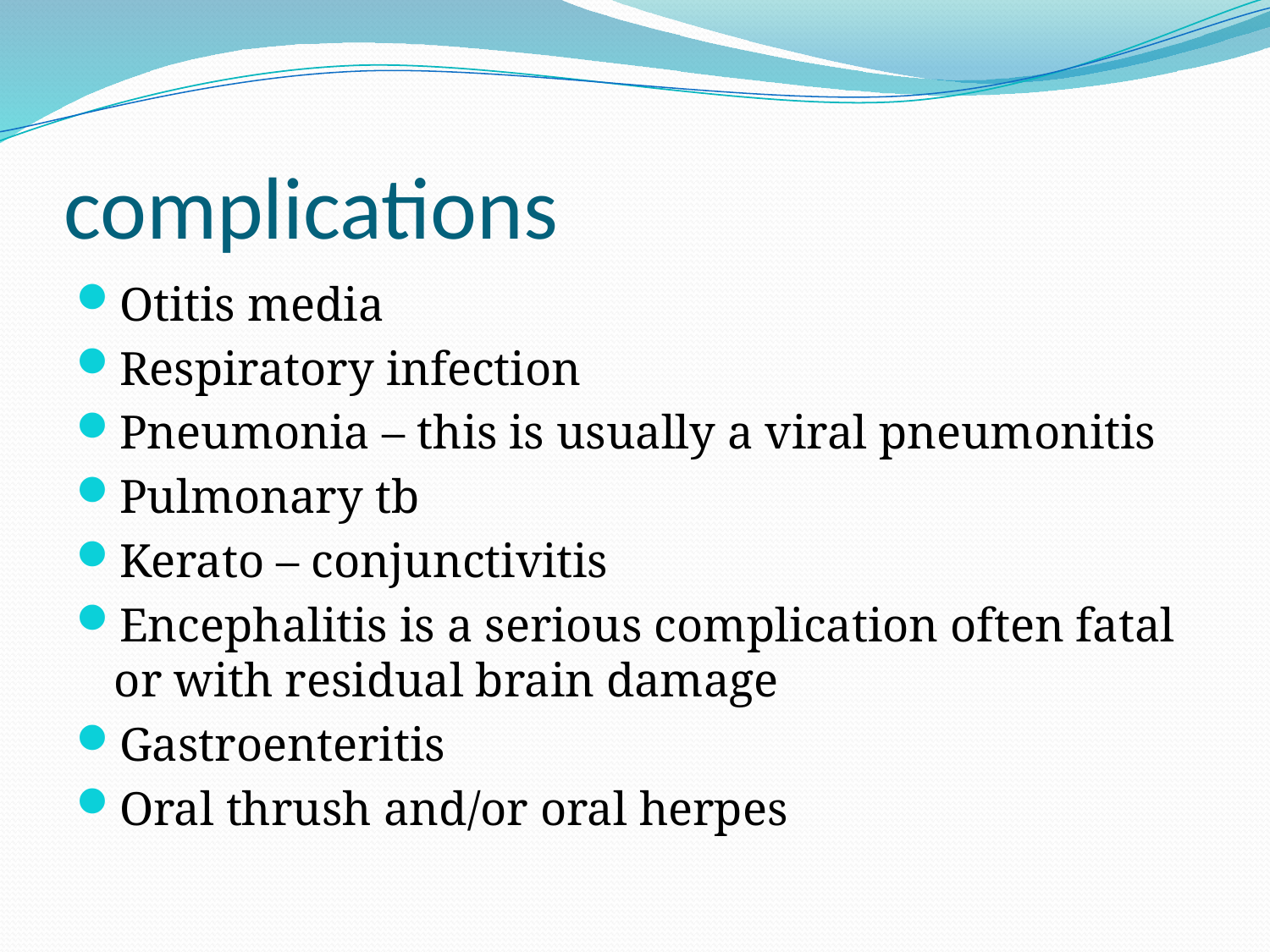

# complications
Otitis media
Respiratory infection
Pneumonia – this is usually a viral pneumonitis
Pulmonary tb
Kerato – conjunctivitis
Encephalitis is a serious complication often fatal or with residual brain damage
Gastroenteritis
Oral thrush and/or oral herpes